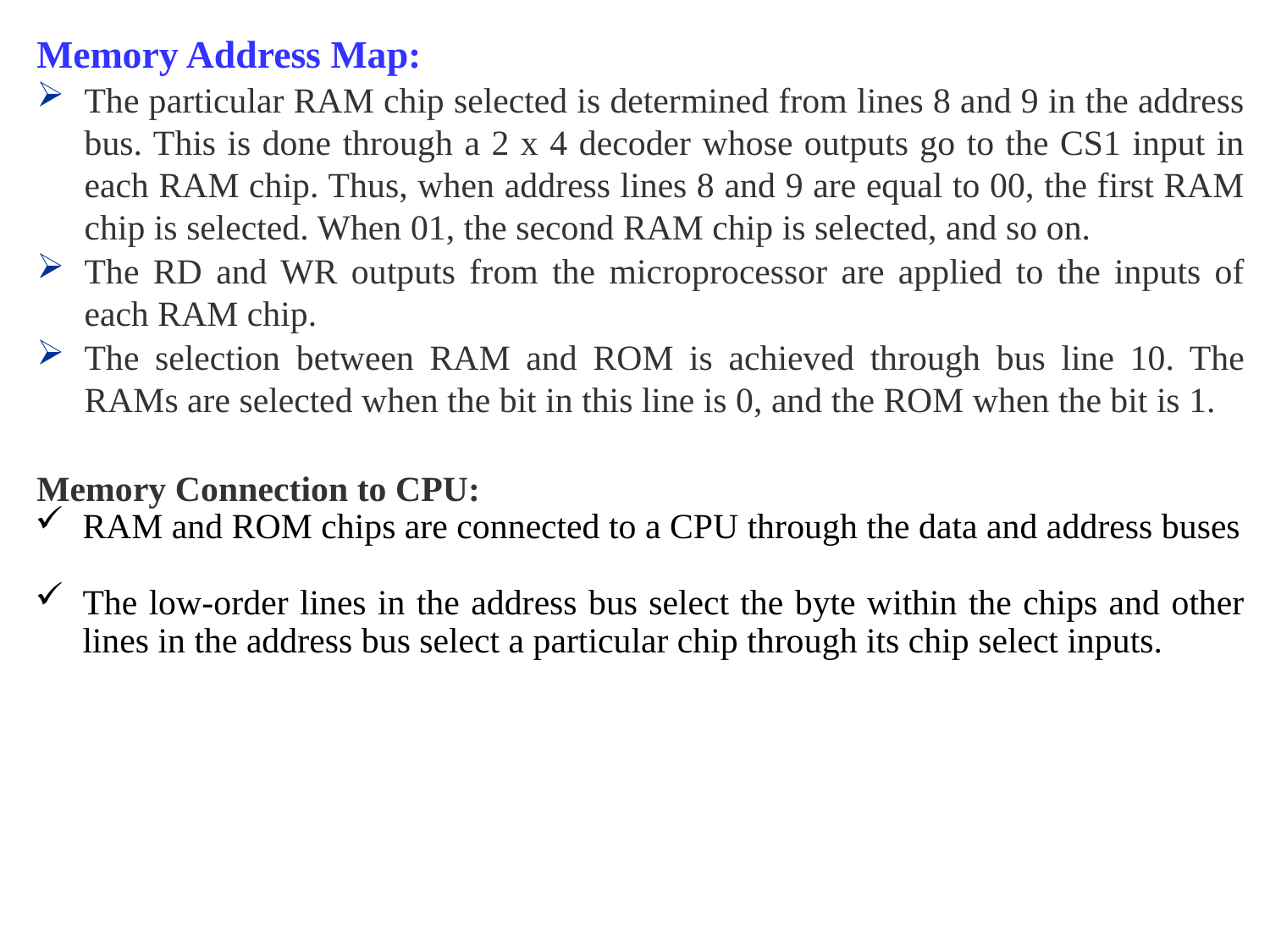

Memory Address Map:
The particular RAM chip selected is determined from lines 8 and 9 in the address bus. This is done through a 2 x 4 decoder whose outputs go to the CS1 input in each RAM chip. Thus, when address lines 8 and 9 are equal to 00, the first RAM chip is selected. When 01, the second RAM chip is selected, and so on.
The RD and WR outputs from the microprocessor are applied to the inputs of each RAM chip.
The selection between RAM and ROM is achieved through bus line 10. The RAMs are selected when the bit in this line is 0, and the ROM when the bit is 1.

Memory Connection to CPU:
RAM and ROM chips are connected to a CPU through the data and address buses

The low-order lines in the address bus select the byte within the chips and other lines in the address bus select a particular chip through its chip select inputs.

5